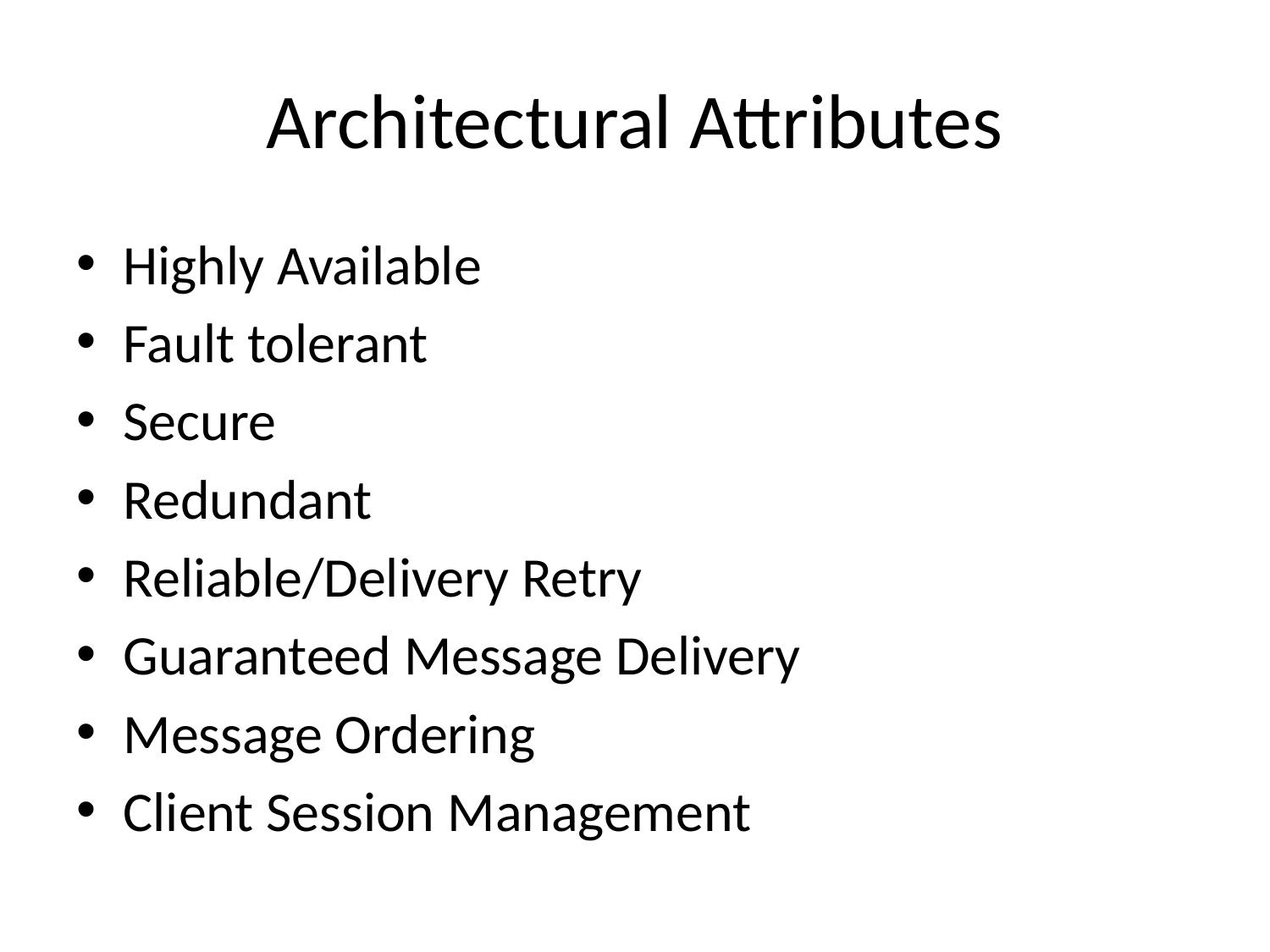

# Architectural Attributes
Highly Available
Fault tolerant
Secure
Redundant
Reliable/Delivery Retry
Guaranteed Message Delivery
Message Ordering
Client Session Management